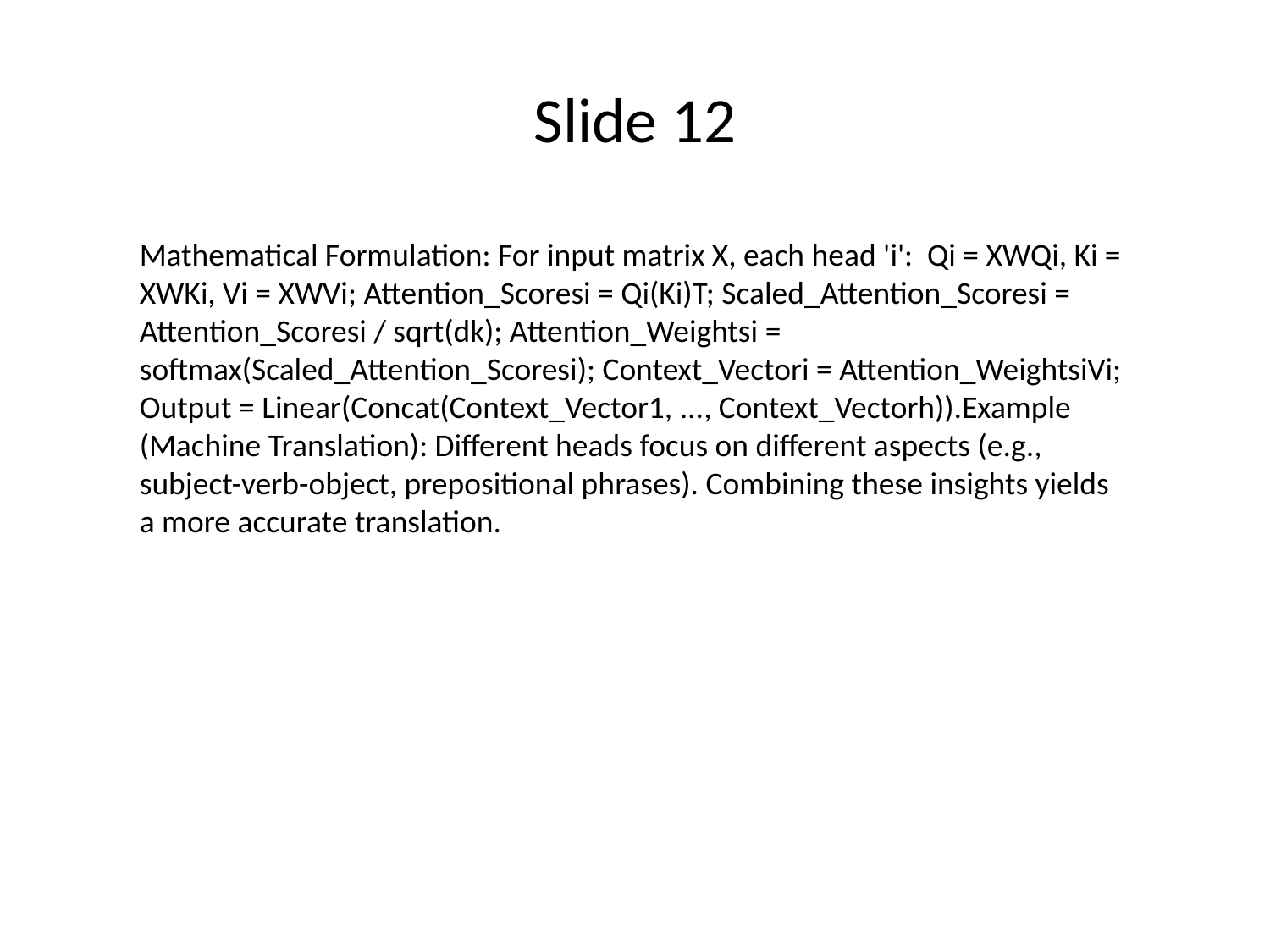

# Slide 12

Mathematical Formulation: For input matrix X, each head 'i':  Qi = XWQi, Ki = XWKi, Vi = XWVi; Attention_Scoresi = Qi(Ki)T; Scaled_Attention_Scoresi = Attention_Scoresi / sqrt(dk); Attention_Weightsi = softmax(Scaled_Attention_Scoresi); Context_Vectori = Attention_WeightsiVi; Output = Linear(Concat(Context_Vector1, ..., Context_Vectorh)).Example (Machine Translation): Different heads focus on different aspects (e.g., subject-verb-object, prepositional phrases). Combining these insights yields a more accurate translation.